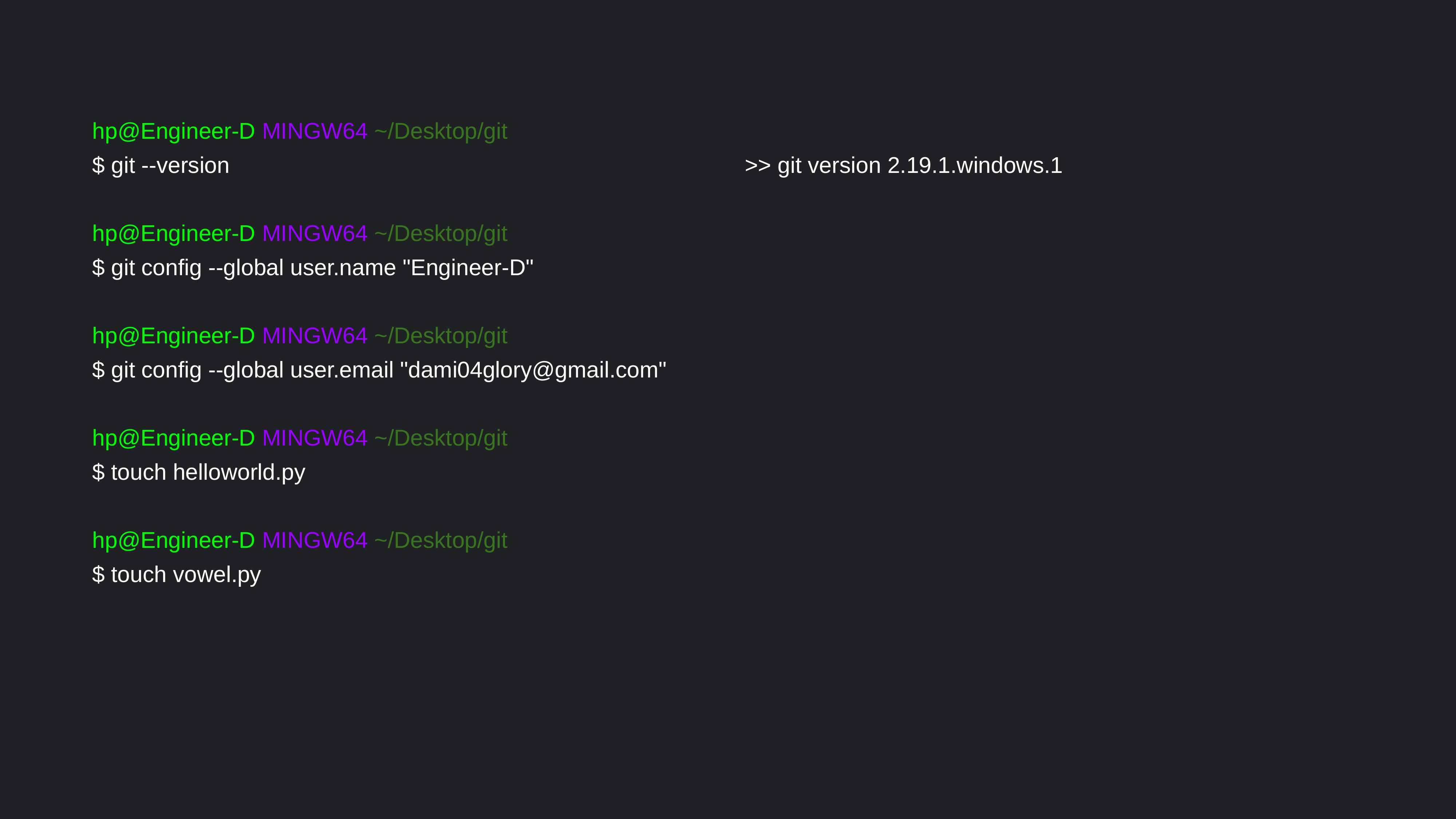

hp@Engineer-D MINGW64 ~/Desktop/git
$ git --version                                                                                  >> git version 2.19.1.windows.1

hp@Engineer-D MINGW64 ~/Desktop/git
$ git config --global user.name "Engineer-D"

hp@Engineer-D MINGW64 ~/Desktop/git
$ git config --global user.email "dami04glory@gmail.com"

hp@Engineer-D MINGW64 ~/Desktop/git
$ touch helloworld.py

hp@Engineer-D MINGW64 ~/Desktop/git
$ touch vowel.py